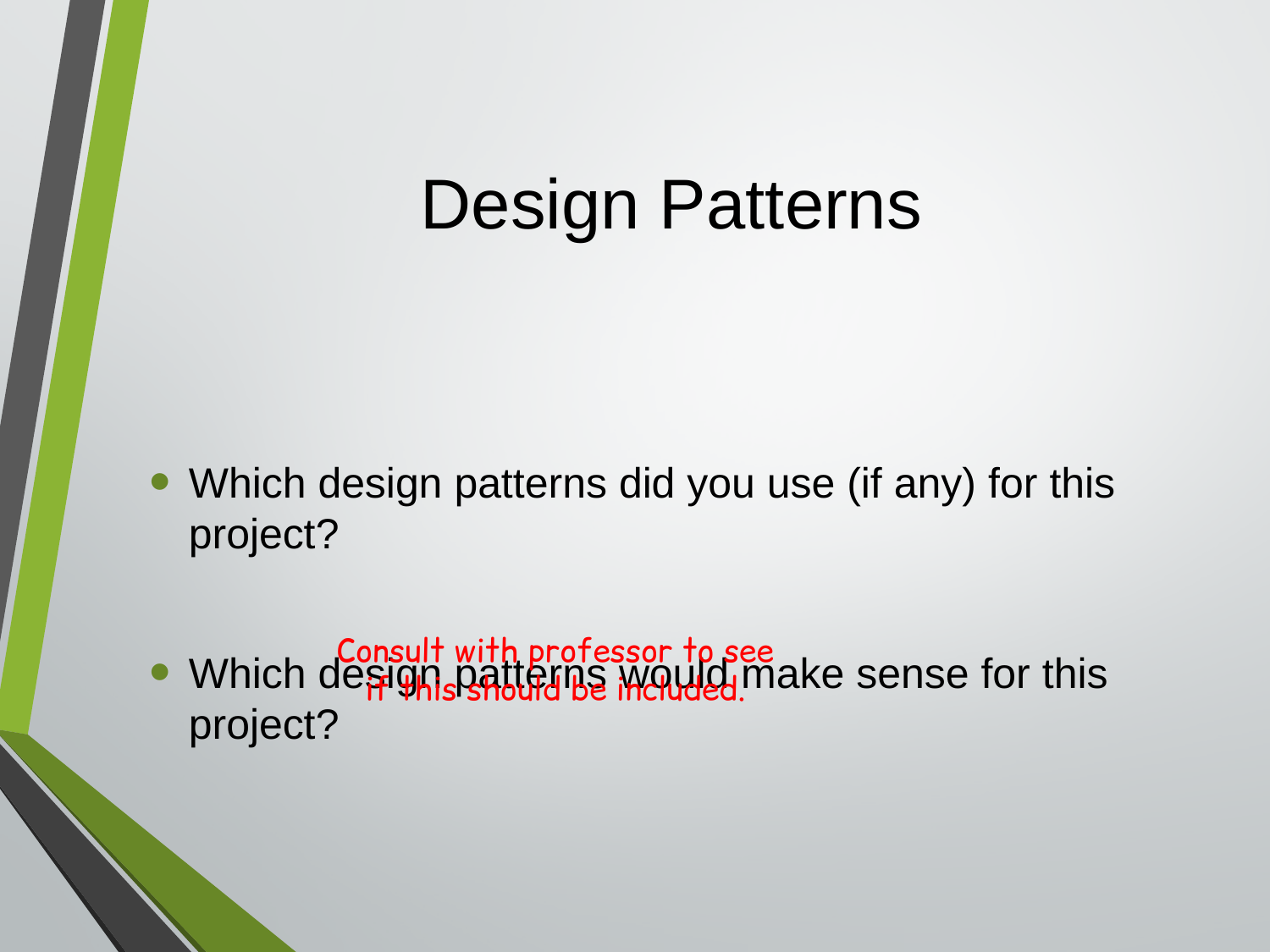

# Design Patterns
Which design patterns did you use (if any) for this project?

Which design patterns would make sense for this project?
Consult with professor to see if this should be included.